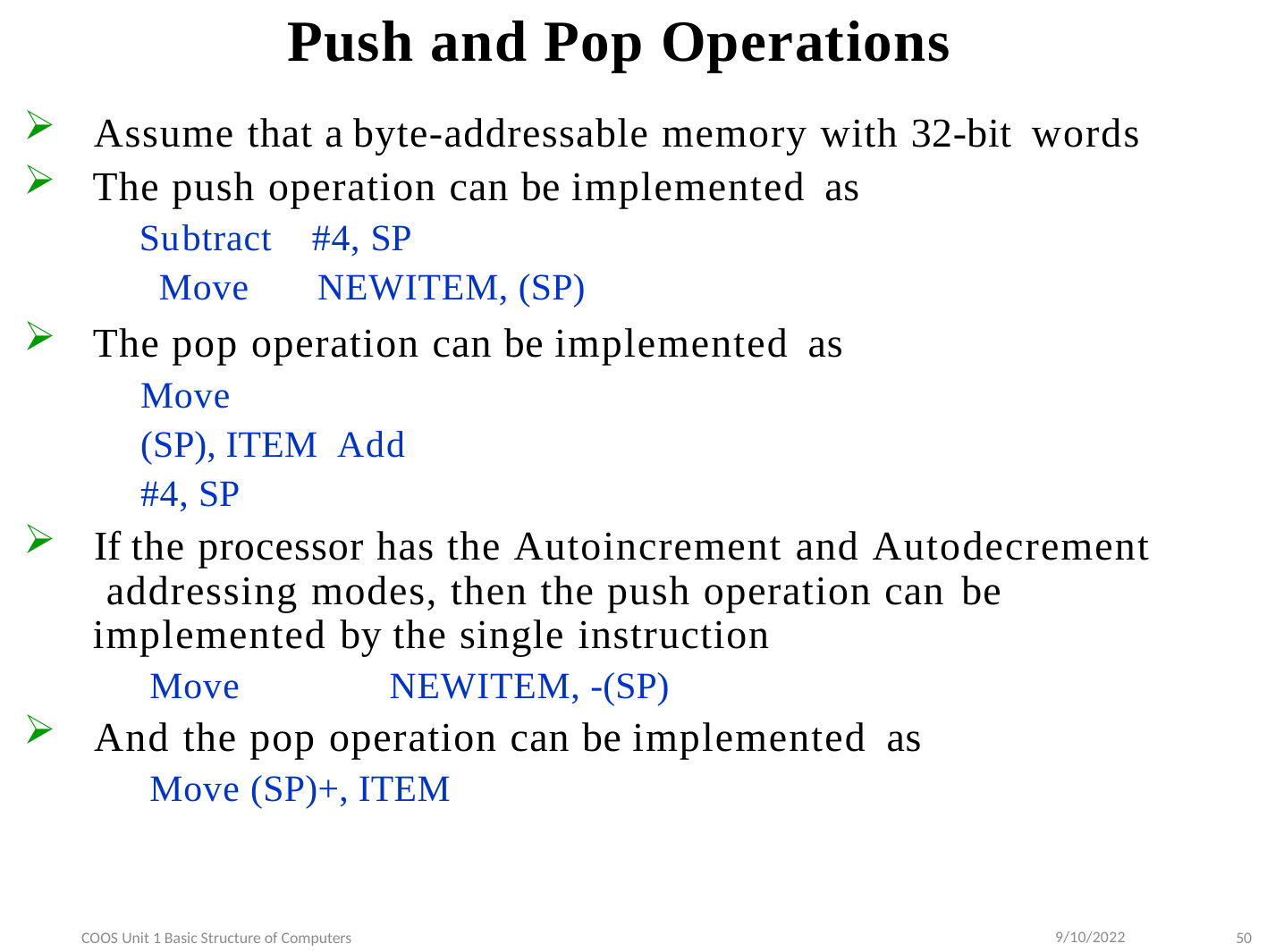

# Push and Pop Operations
Assume that a byte-addressable memory with 32-bit words
The push operation can be implemented as
Subtract  Move
#4, SP  NEWITEM, (SP)
The pop operation can be implemented as
Move	(SP), ITEM  Add		#4, SP
If the processor has the Autoincrement and Autodecrement  addressing modes, then the push operation can be
implemented by the single instruction
Move	NEWITEM, -(SP)
And the pop operation can be implemented as
Move (SP)+, ITEM
9/10/2022
COOS Unit 1 Basic Structure of Computers
50